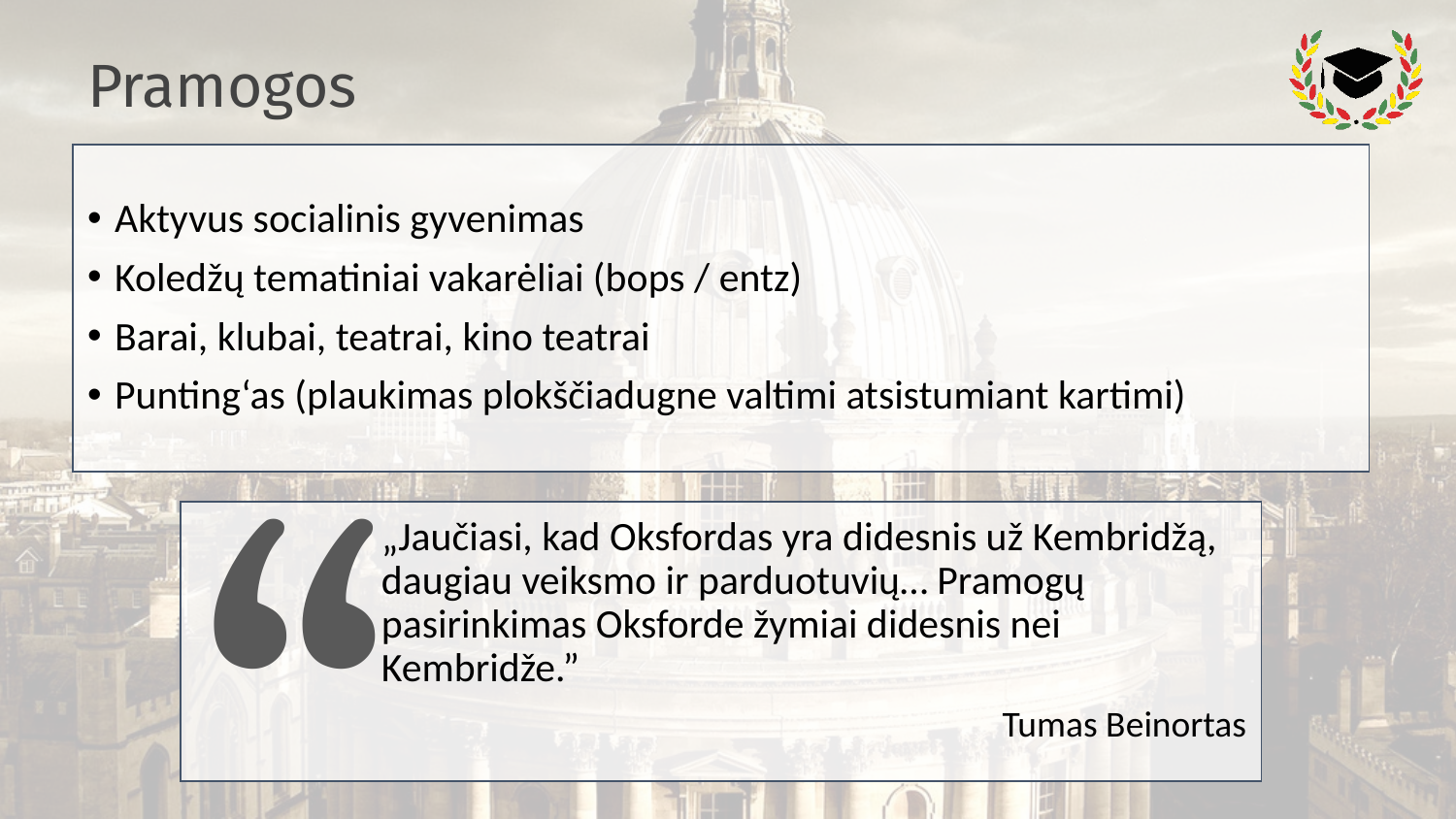

# Pramogos
Aktyvus socialinis gyvenimas
Koledžų tematiniai vakarėliai (bops / entz)
Barai, klubai, teatrai, kino teatrai
Punting‘as (plaukimas plokščiadugne valtimi atsistumiant kartimi)
“
„Jaučiasi, kad Oksfordas yra didesnis už Kembridžą, daugiau veiksmo ir parduotuvių… Pramogų pasirinkimas Oksforde žymiai didesnis nei Kembridže.”
Tumas Beinortas